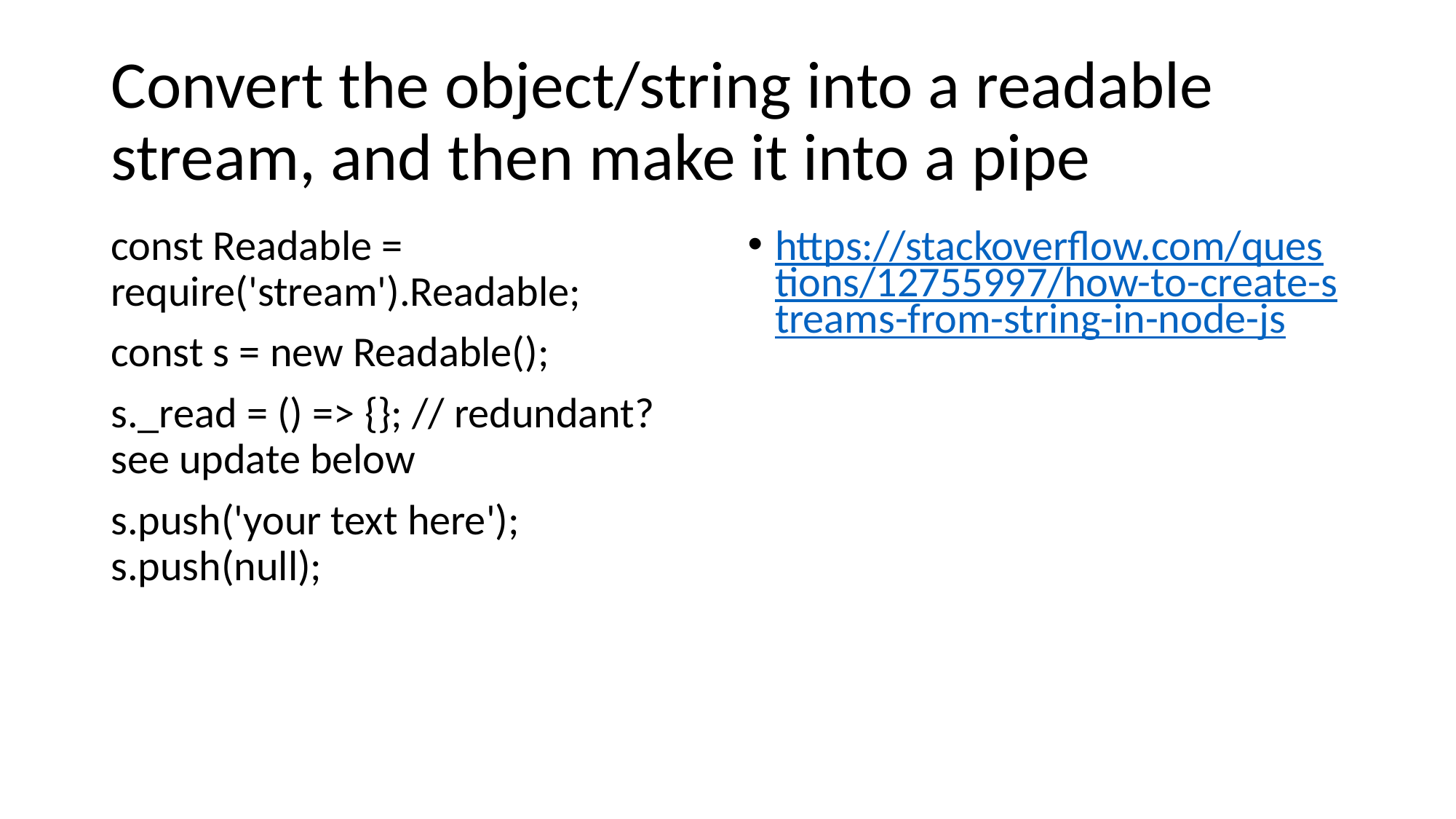

# Convert the object/string into a readable stream, and then make it into a pipe
const Readable = require('stream').Readable;
const s = new Readable();
s._read = () => {}; // redundant? see update below
s.push('your text here'); s.push(null);
https://stackoverflow.com/questions/12755997/how-to-create-streams-from-string-in-node-js